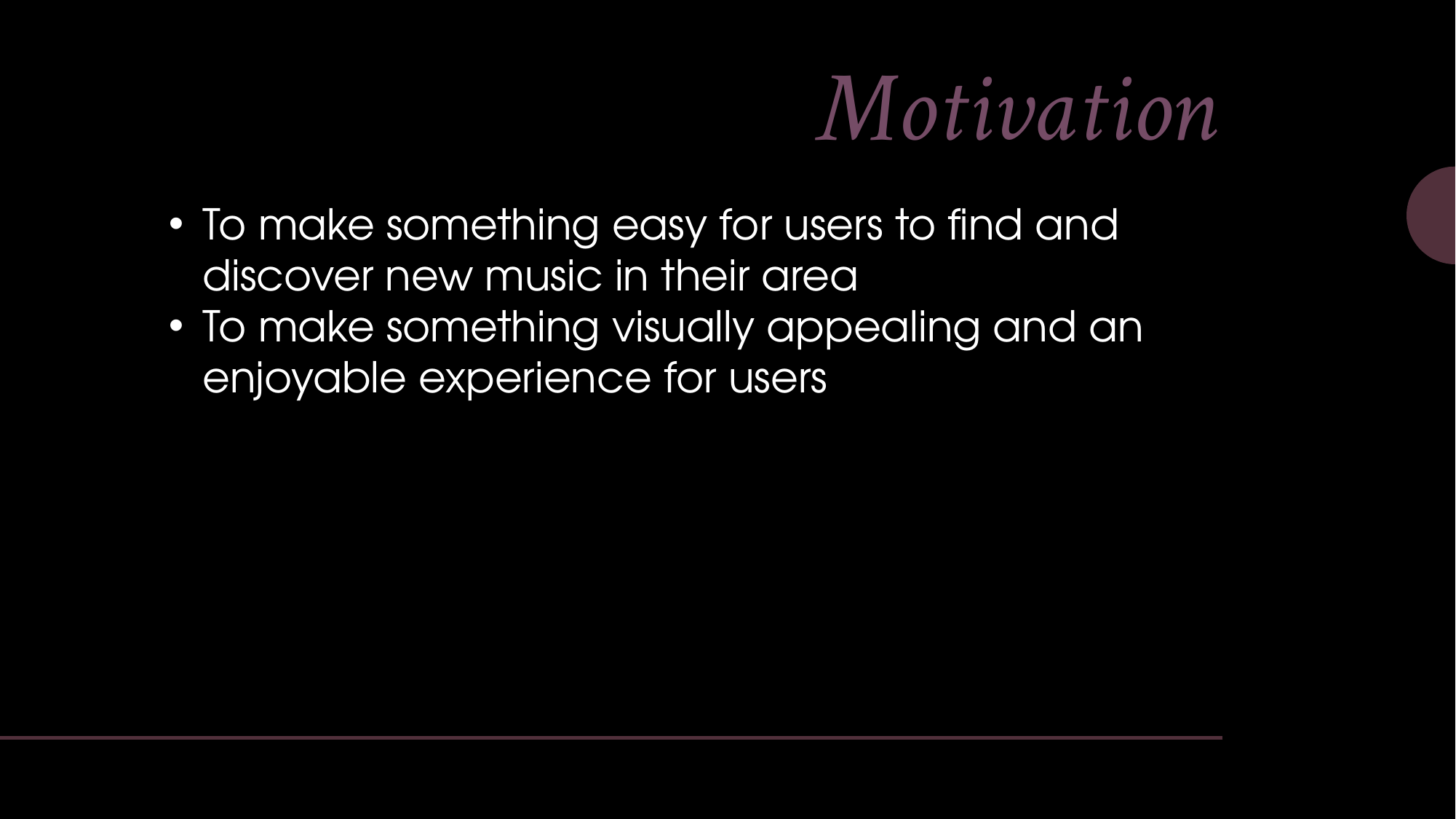

Motivation
To make something easy for users to find and discover new music in their area
To make something visually appealing and an enjoyable experience for users